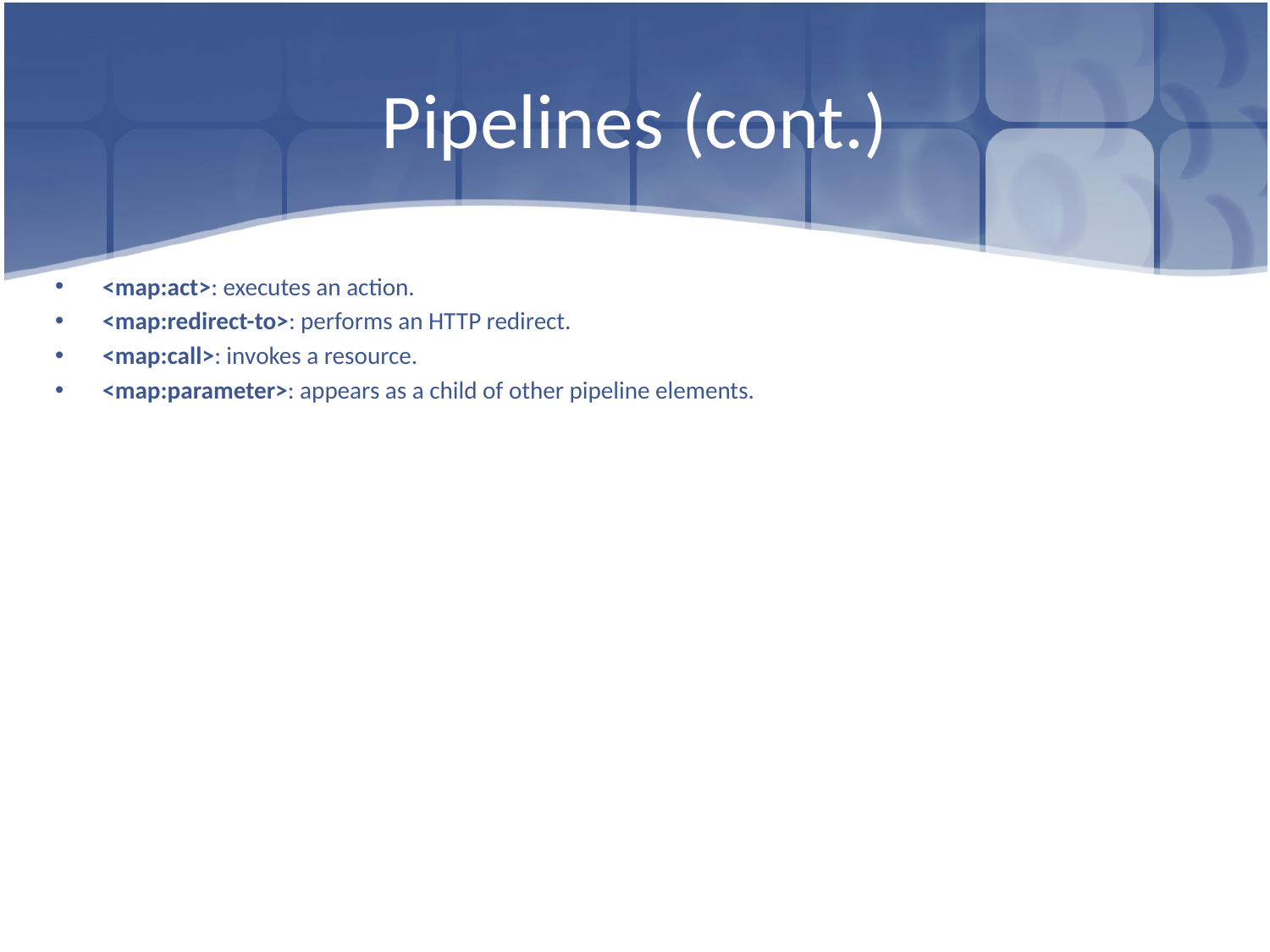

# Pipelines (cont.)
<map:act>: executes an action.
<map:redirect-to>: performs an HTTP redirect.
<map:call>: invokes a resource.
<map:parameter>: appears as a child of other pipeline elements.